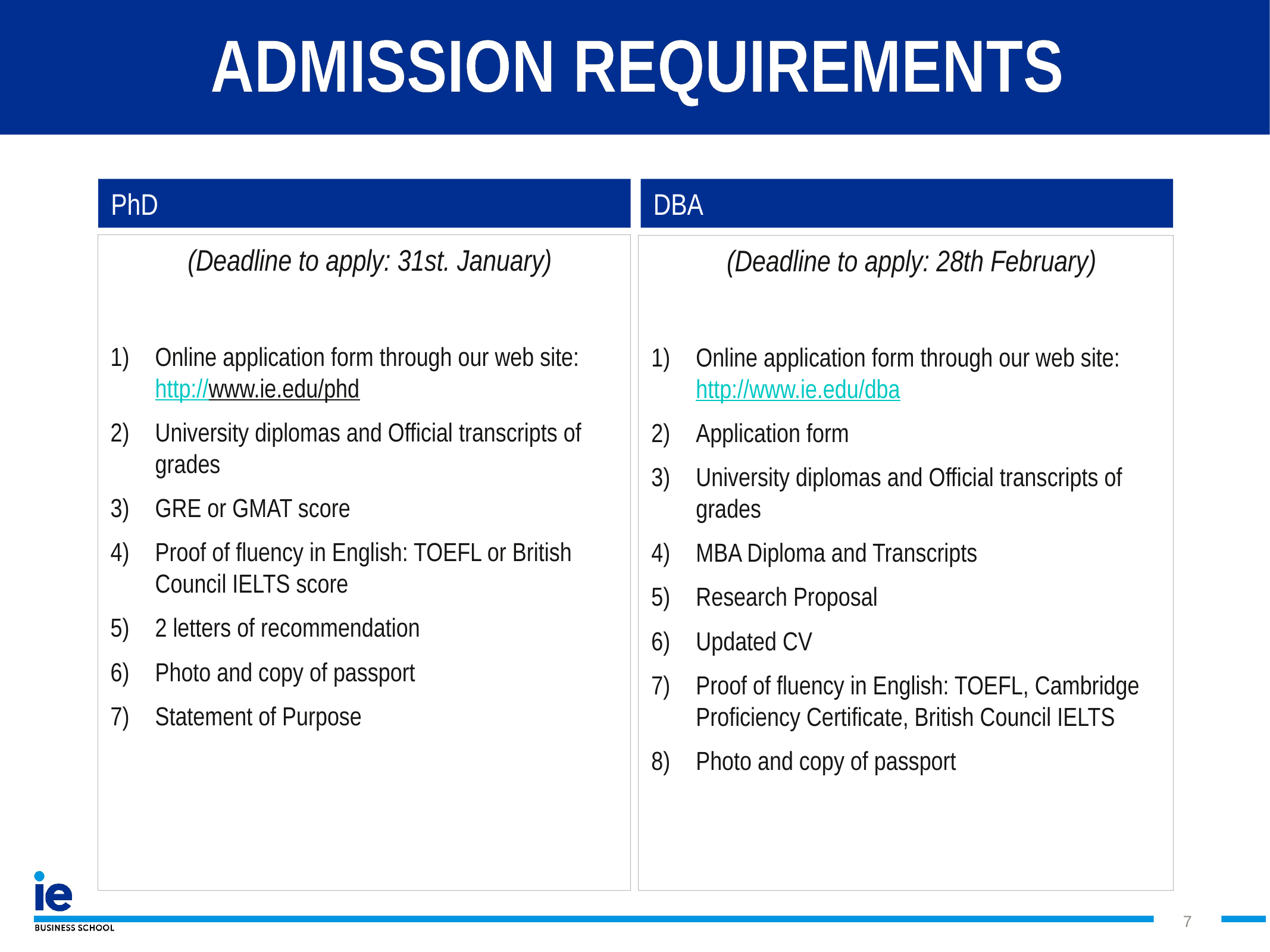

# ADMISSION REQUIREMENTS
PhD
DBA
(Deadline to apply: 31st. January)

Online application form through our web site: http://www.ie.edu/phd
University diplomas and Official transcripts of grades
GRE or GMAT score
Proof of fluency in English: TOEFL or British Council IELTS score
2 letters of recommendation
Photo and copy of passport
Statement of Purpose

(Deadline to apply: 28th February)

Online application form through our web site: http://www.ie.edu/dba
Application form
University diplomas and Official transcripts of grades
MBA Diploma and Transcripts
Research Proposal
Updated CV
Proof of fluency in English: TOEFL, Cambridge Proficiency Certificate, British Council IELTS
Photo and copy of passport

7